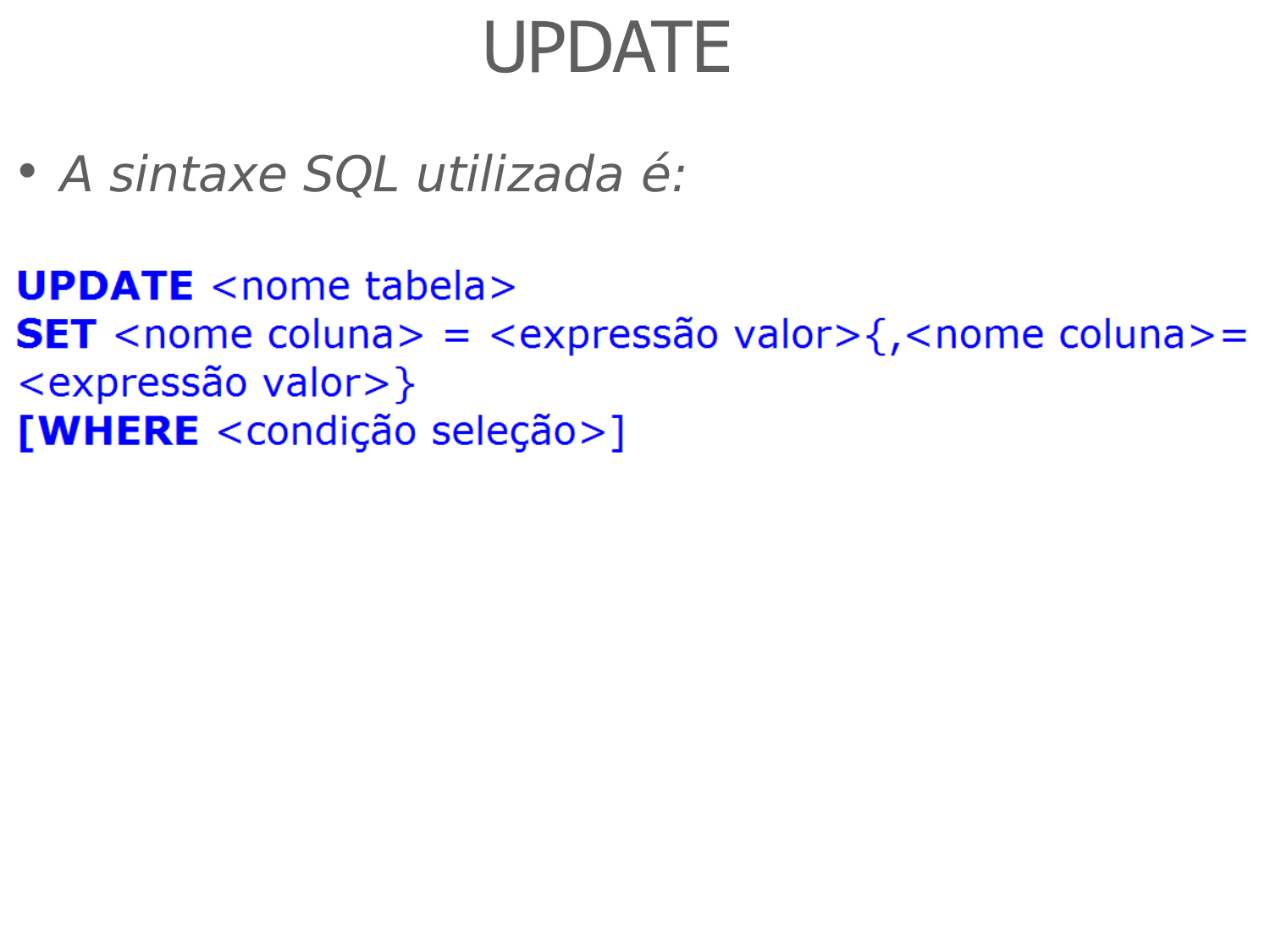

# UPDATE
A sintaxe SQL utilizada é: